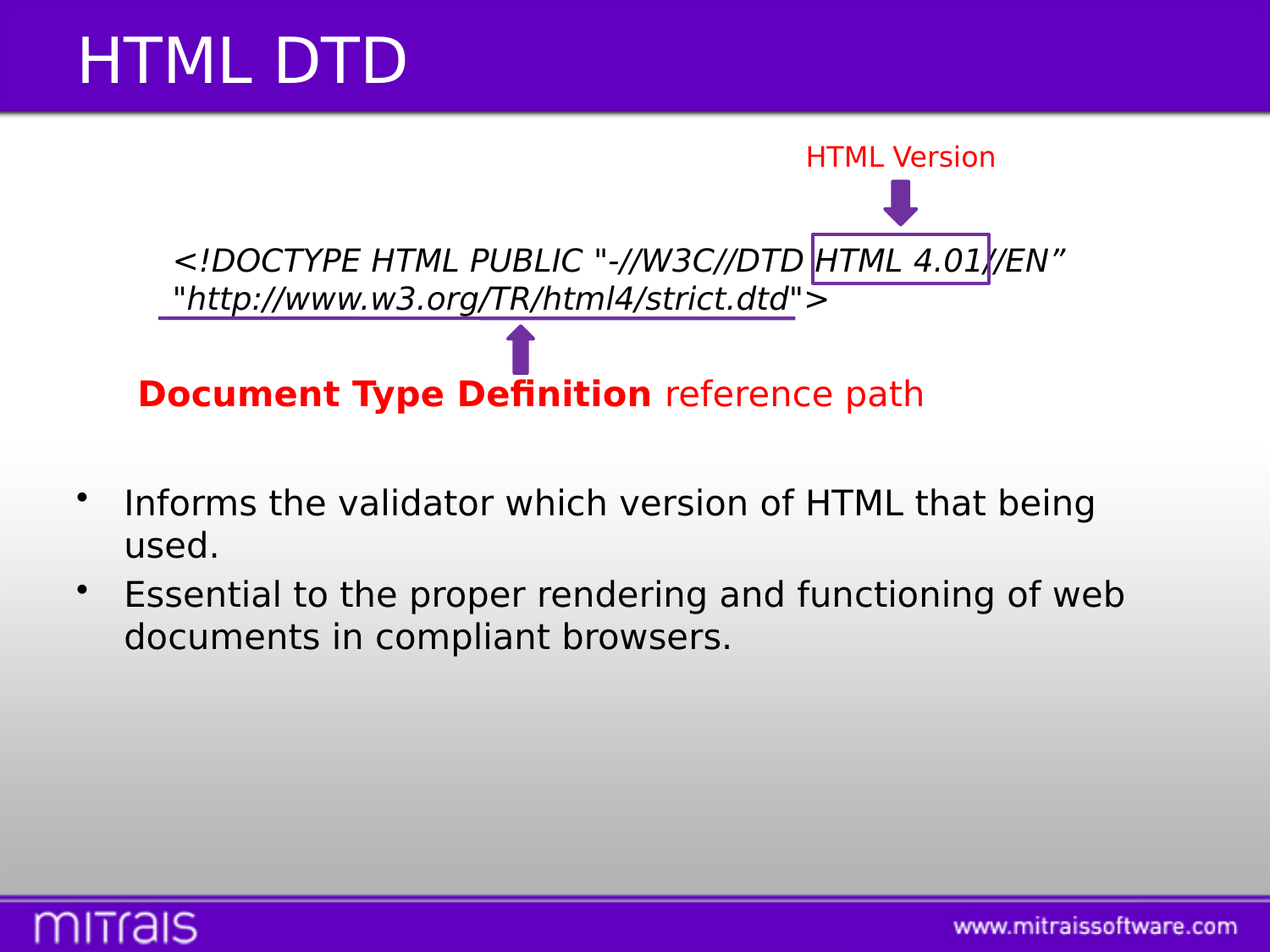

# HTML DTD
HTML Version

<!DOCTYPE HTML PUBLIC "-//W3C//DTD HTML 4.01//EN”
"http://www.w3.org/TR/html4/strict.dtd">

Document Type Definition reference path
Informs the validator which version of HTML that being used.
Essential to the proper rendering and functioning of web documents in compliant browsers.